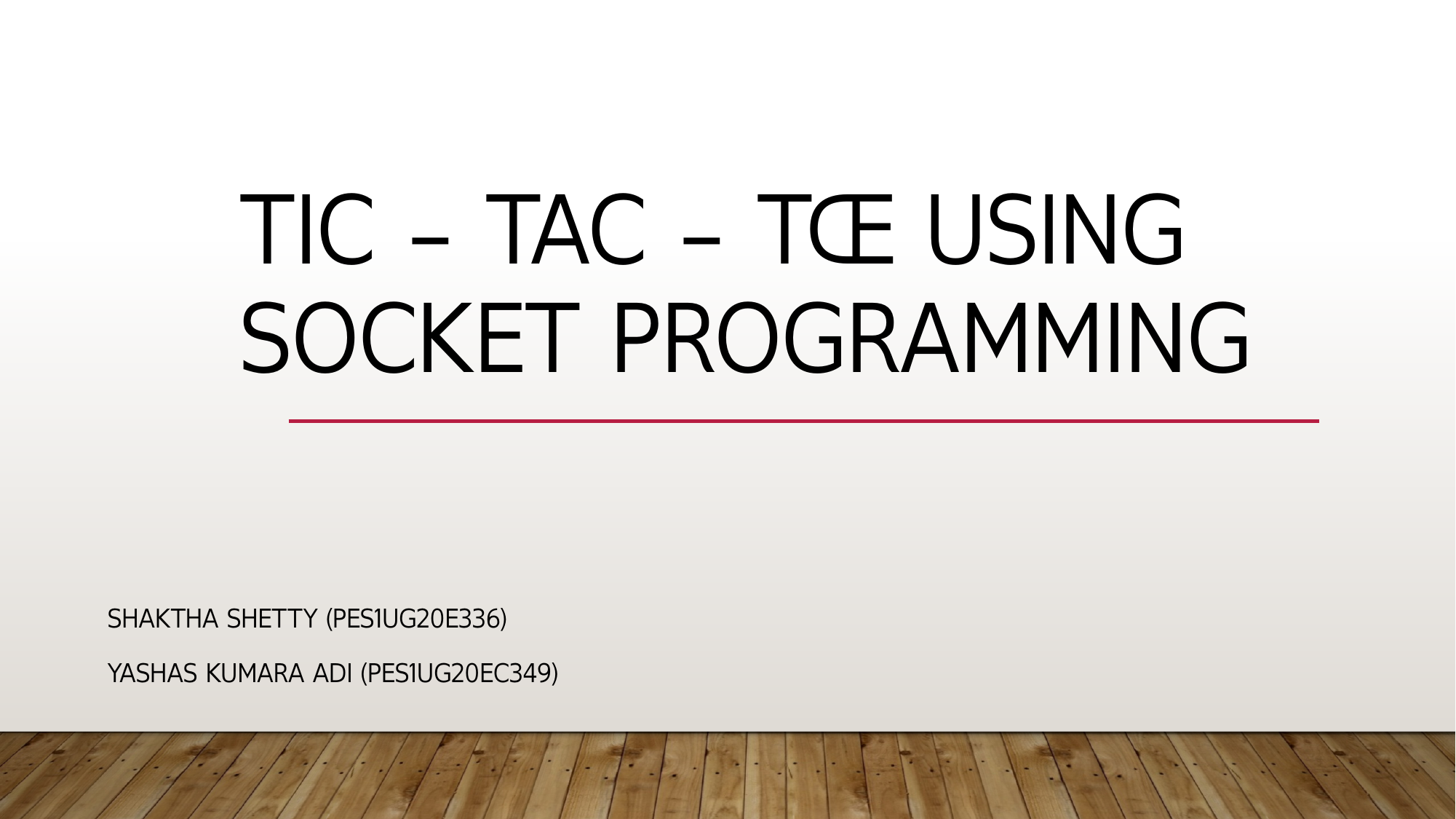

# Tic – Tac – toe Using socket programming
Shaktha Shetty (PES1UG20E336)
Yashas kumara adi (PES1UG20EC349)